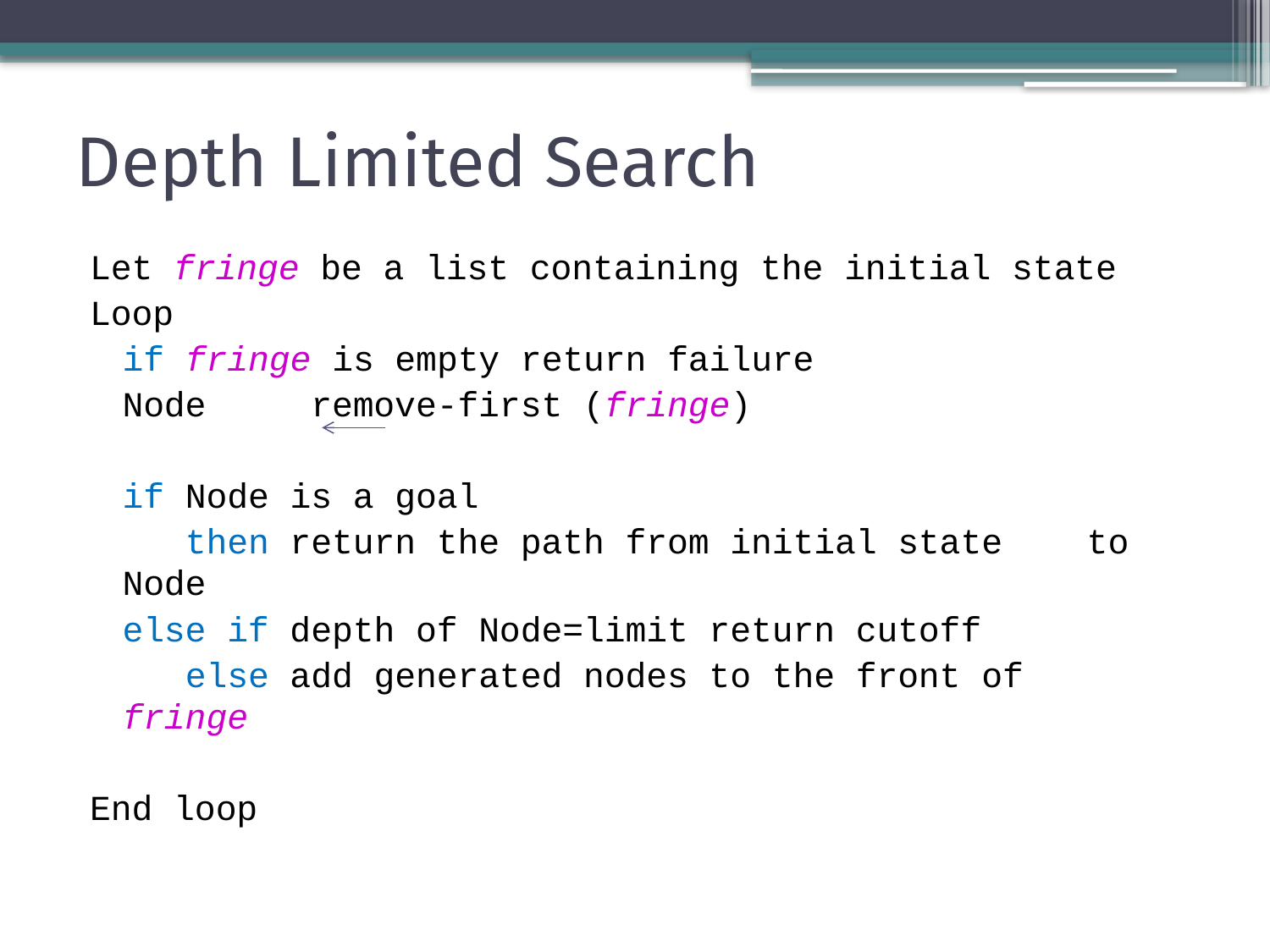

# Depth Limited Search
Let fringe be a list containing the initial state
Loop
		if fringe is empty return failure
		Node     remove-first (fringe)

		if Node is a goal
		   then return the path from initial state 	   to Node
		else if depth of Node=limit return cutoff
	   else add generated nodes to the front of       	fringe

End loop